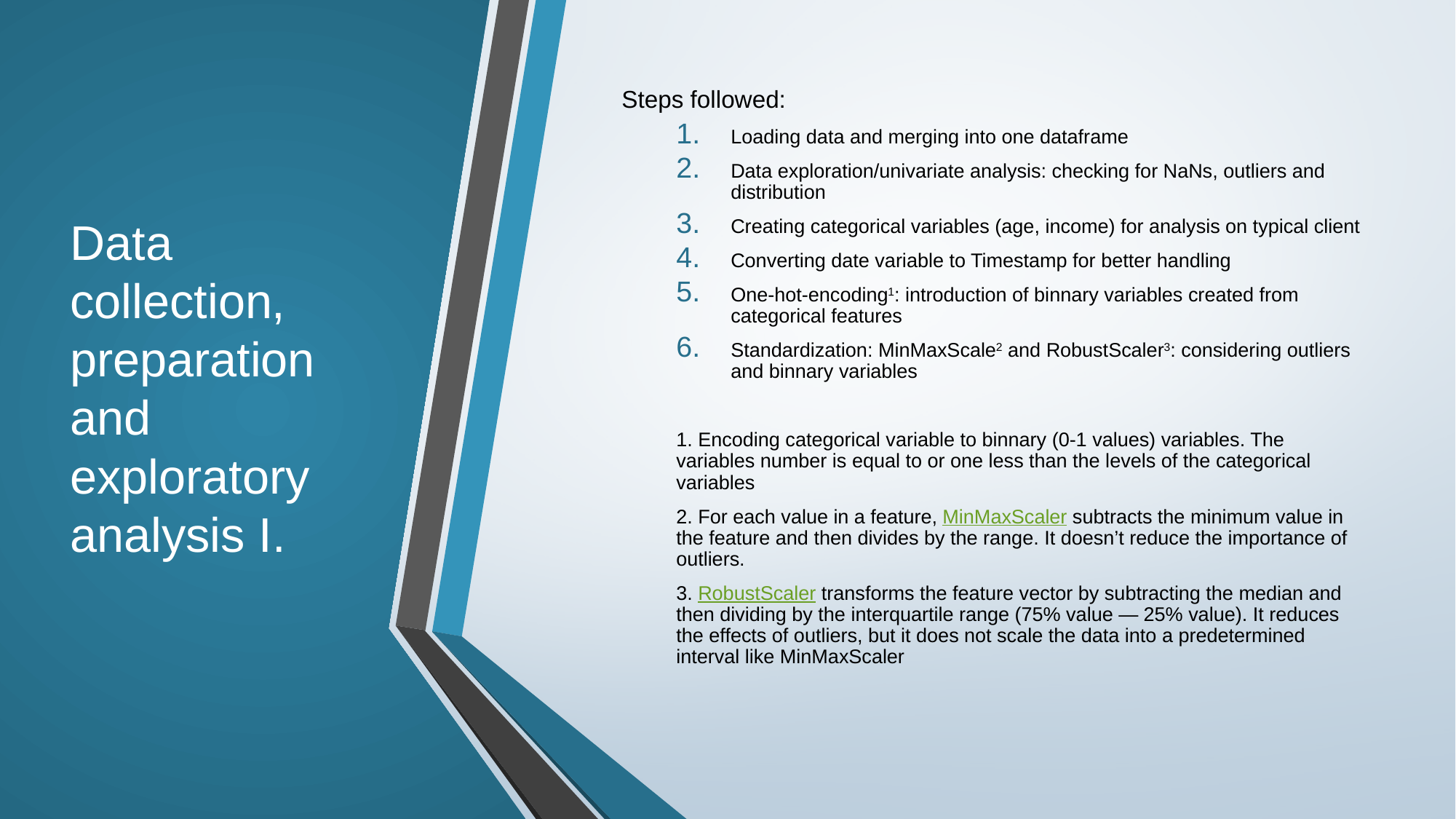

# Data collection, preparation and exploratory analysis I.
Steps followed:
Loading data and merging into one dataframe
Data exploration/univariate analysis: checking for NaNs, outliers and distribution
Creating categorical variables (age, income) for analysis on typical client
Converting date variable to Timestamp for better handling
One-hot-encoding1: introduction of binnary variables created from categorical features
Standardization: MinMaxScale2 and RobustScaler3: considering outliers and binnary variables

1. Encoding categorical variable to binnary (0-1 values) variables. The variables number is equal to or one less than the levels of the categorical variables
2. For each value in a feature, MinMaxScaler subtracts the minimum value in the feature and then divides by the range. It doesn’t reduce the importance of outliers.
3. RobustScaler transforms the feature vector by subtracting the median and then dividing by the interquartile range (75% value — 25% value). It reduces the effects of outliers, but it does not scale the data into a predetermined interval like MinMaxScaler